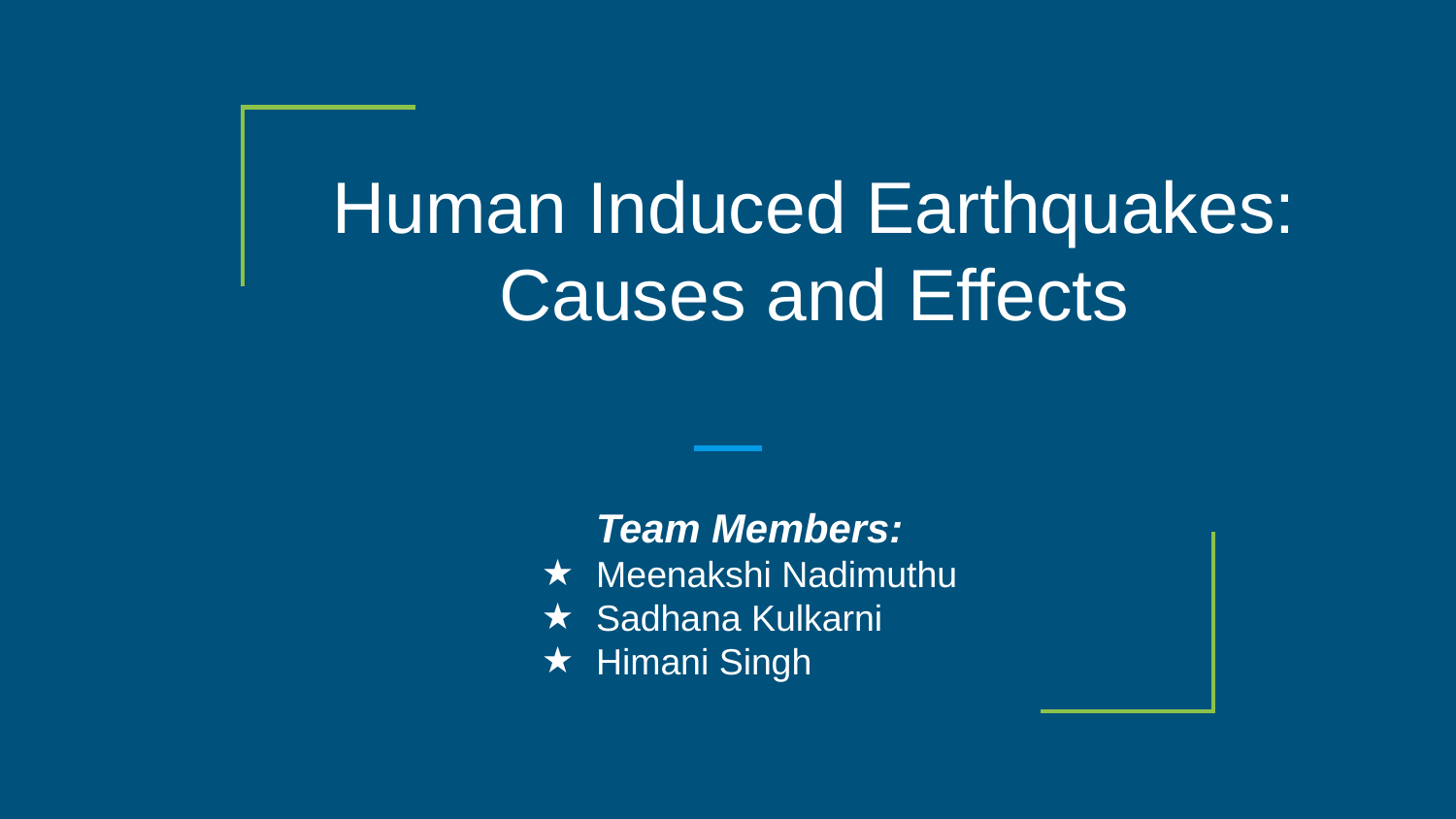

# Human Induced Earthquakes: Causes and Effects
Team Members:
Meenakshi Nadimuthu
Sadhana Kulkarni
Himani Singh